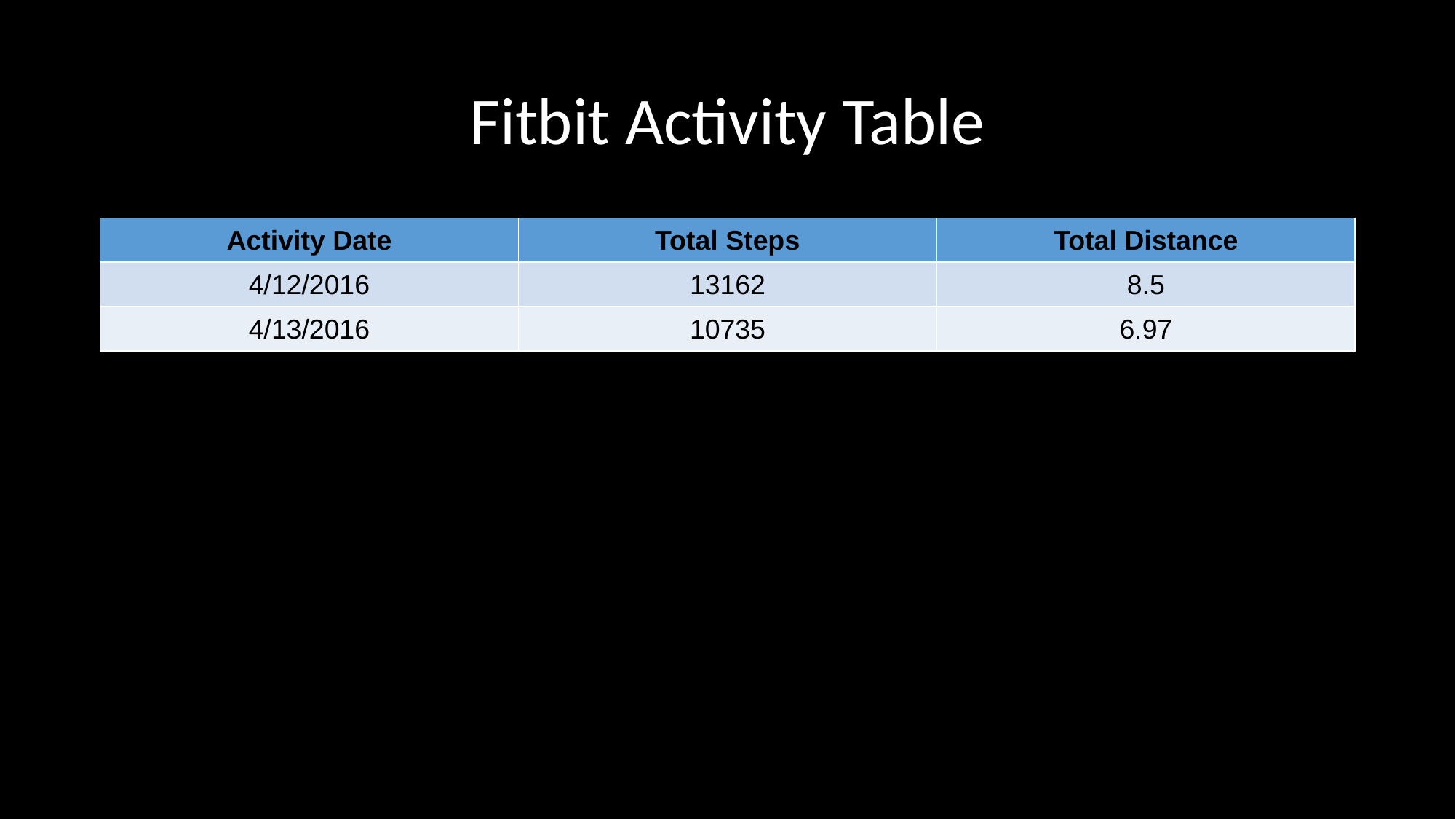

# Fitbit Activity Table
| Activity Date | Total Steps | Total Distance |
| --- | --- | --- |
| 4/12/2016 | 13162 | 8.5 |
| 4/13/2016 | 10735 | 6.97 |